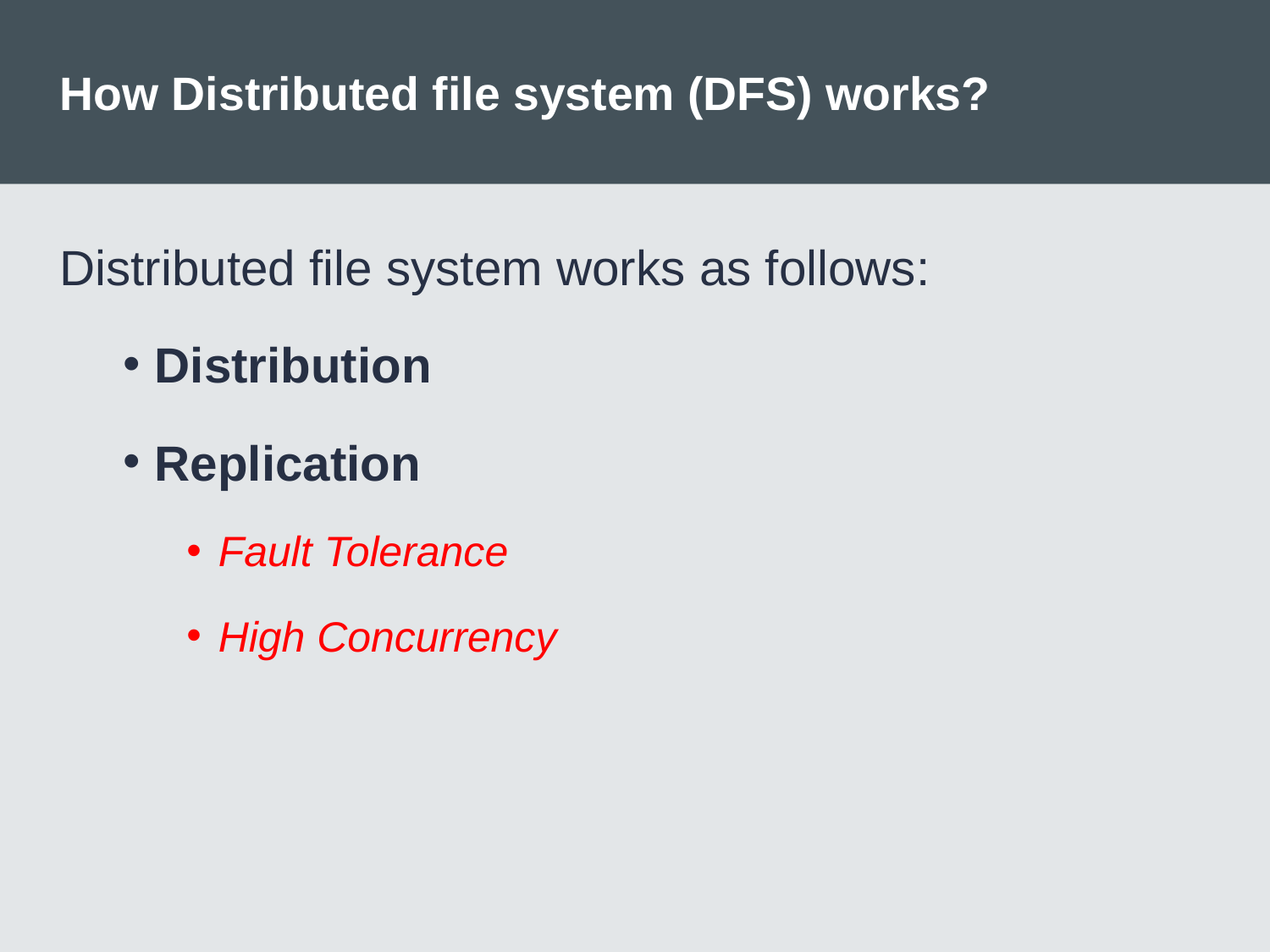

# How Distributed file system (DFS) works?
Distributed file system works as follows:
Distribution
Replication
Fault Tolerance
High Concurrency